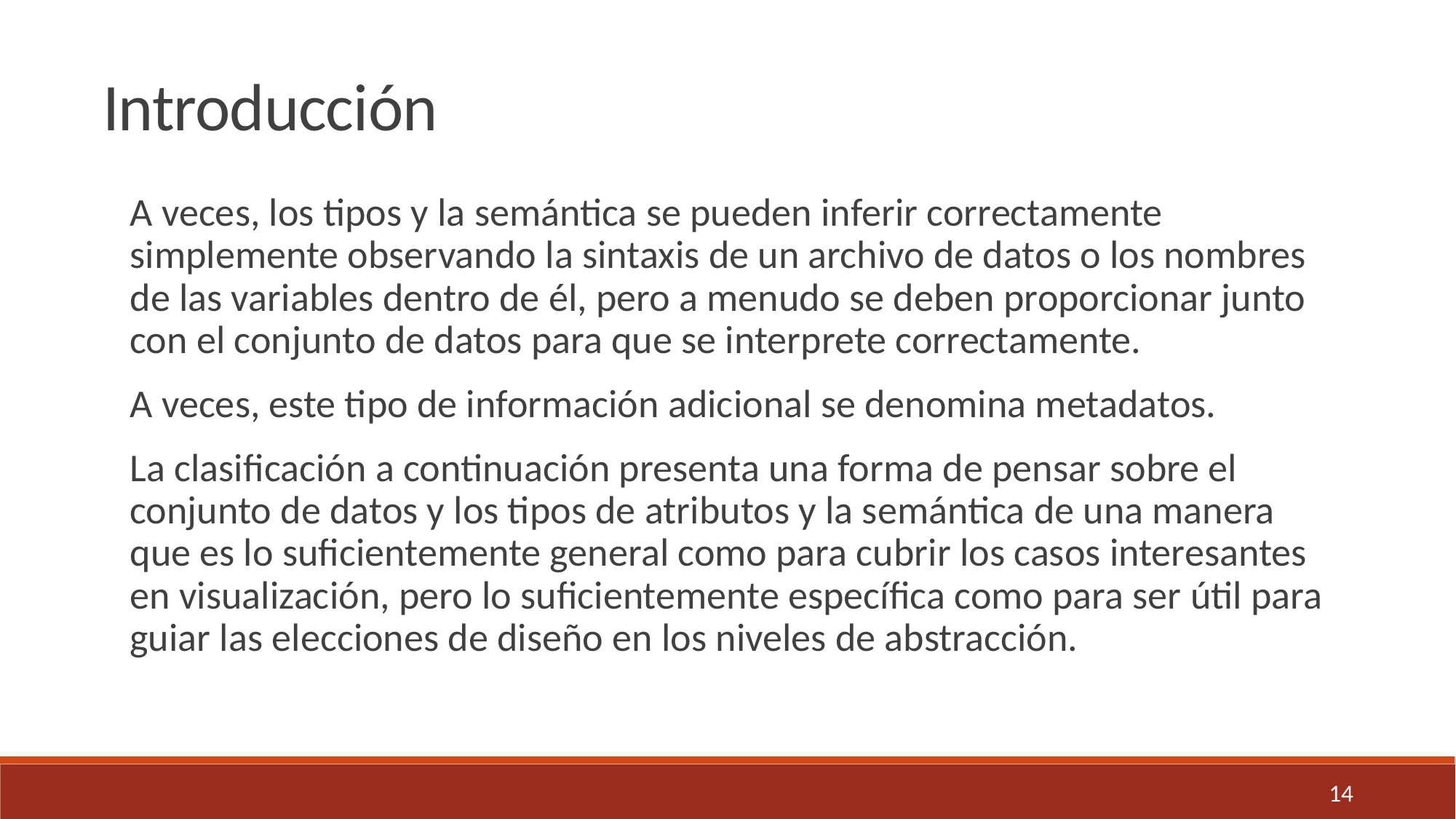

Introducción
A veces, los tipos y la semántica se pueden inferir correctamente simplemente observando la sintaxis de un archivo de datos o los nombres de las variables dentro de él, pero a menudo se deben proporcionar junto con el conjunto de datos para que se interprete correctamente.
A veces, este tipo de información adicional se denomina metadatos.
La clasificación a continuación presenta una forma de pensar sobre el conjunto de datos y los tipos de atributos y la semántica de una manera que es lo suficientemente general como para cubrir los casos interesantes en visualización, pero lo suficientemente específica como para ser útil para guiar las elecciones de diseño en los niveles de abstracción.

14